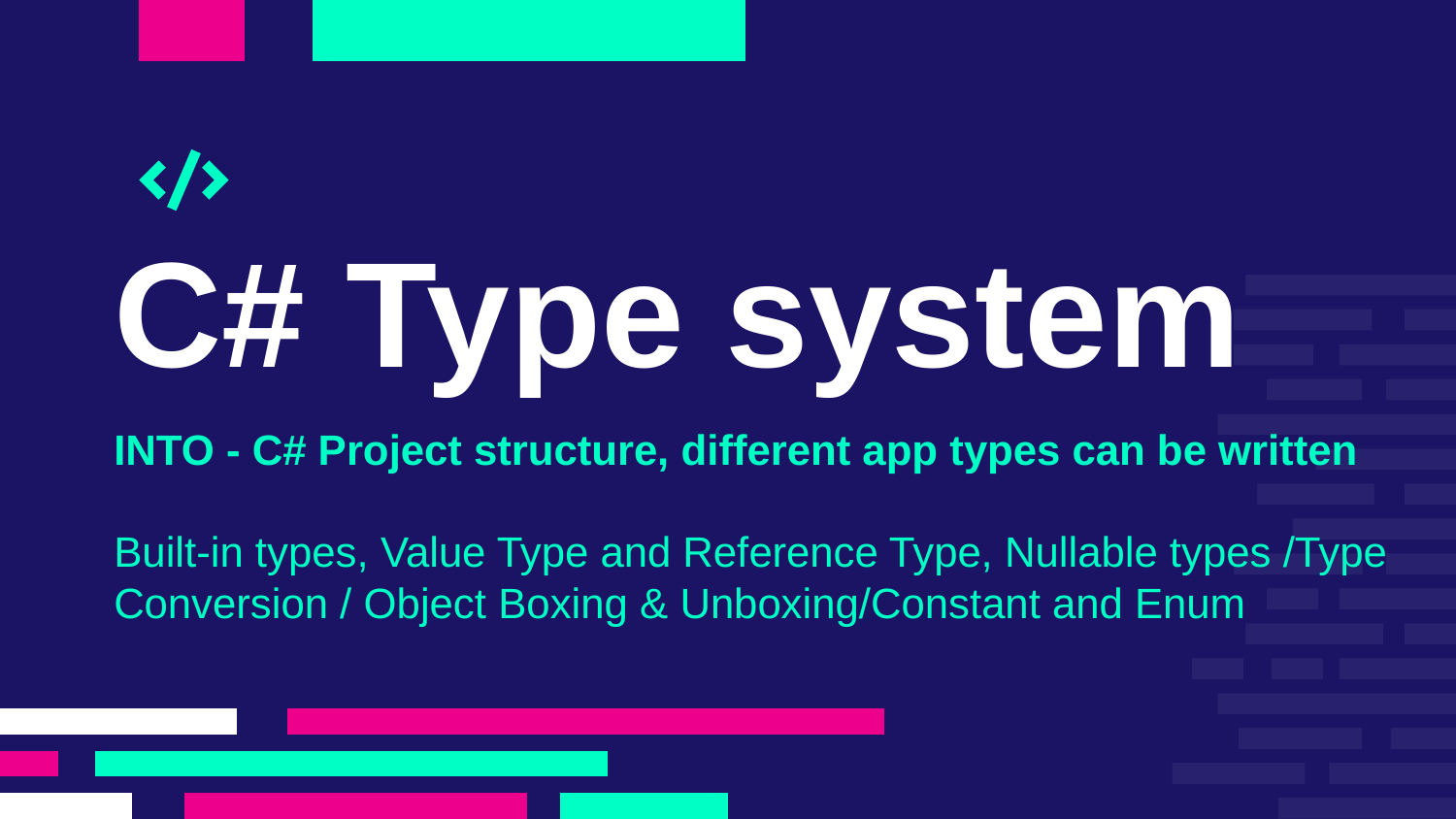

# C# Type system
INTO - C# Project structure, different app types can be written
Built-in types, Value Type and Reference Type, Nullable types /Type Conversion / Object Boxing & Unboxing/Constant and Enum